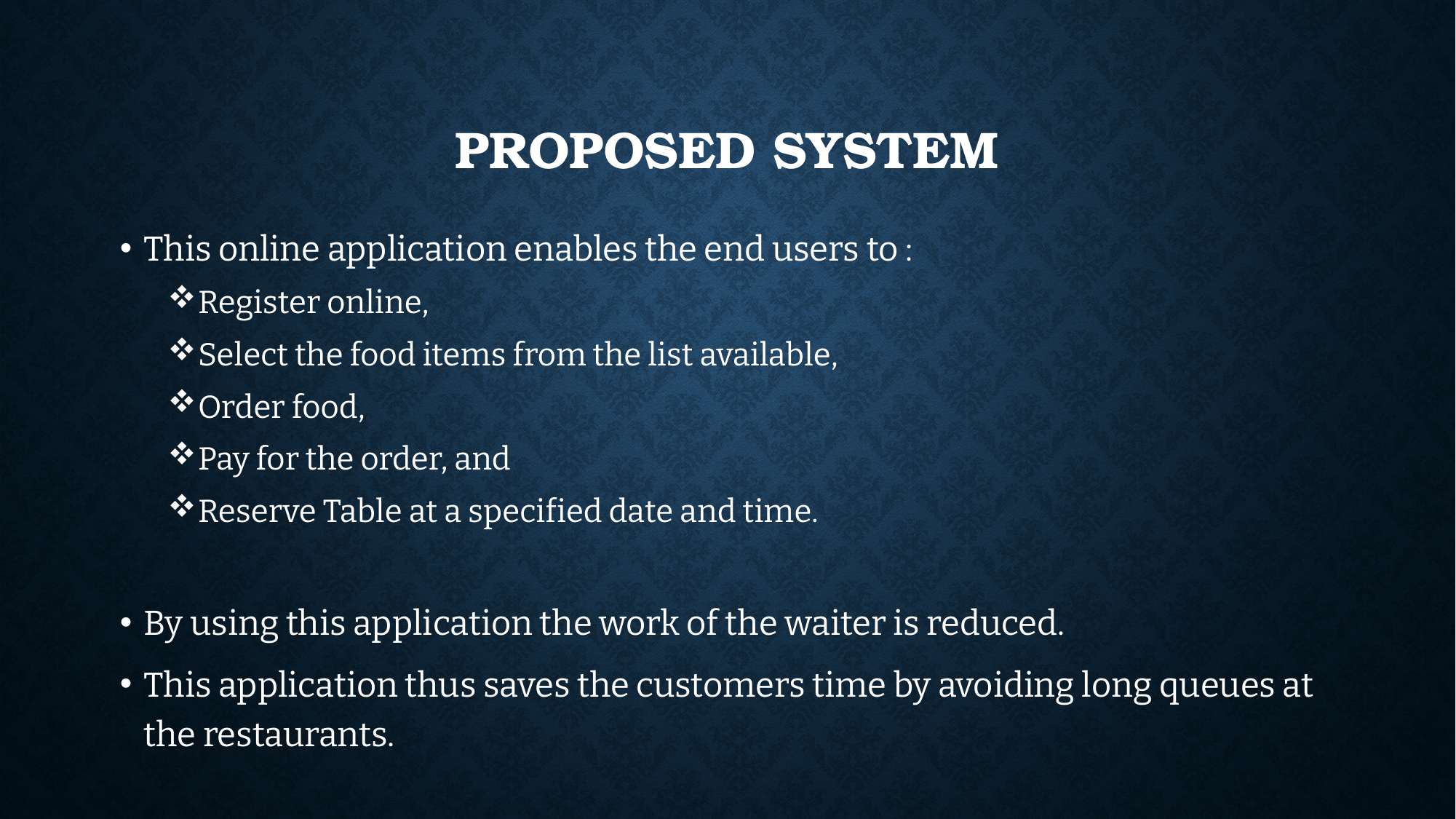

# Proposed system
This online application enables the end users to :
 Register online,
 Select the food items from the list available,
 Order food,
 Pay for the order, and
 Reserve Table at a specified date and time.

By using this application the work of the waiter is reduced.
This application thus saves the customers time by avoiding long queues at the restaurants.